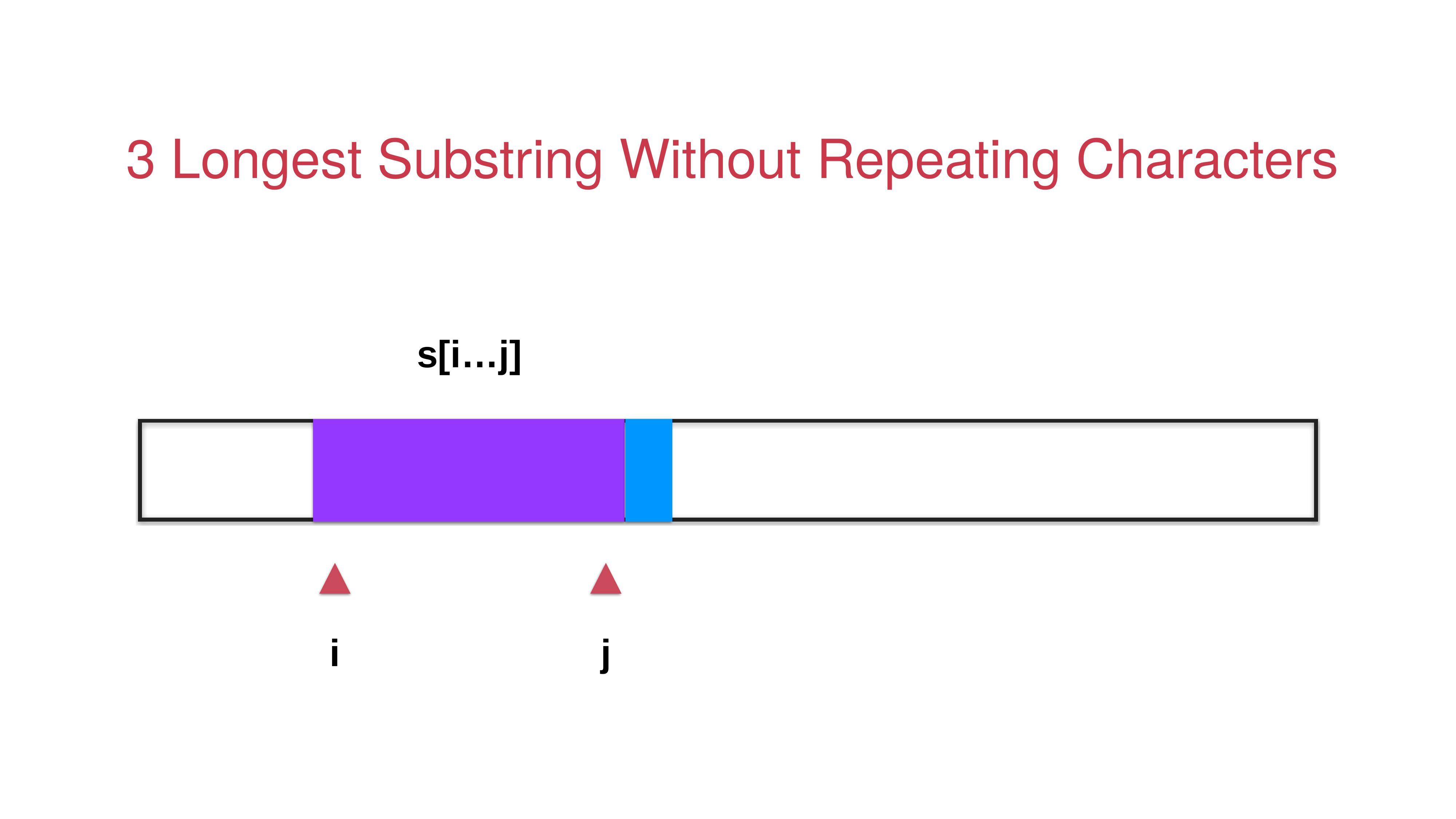

# 3 Longest Substring Without Repeating Characters
s[i…j]

i

j